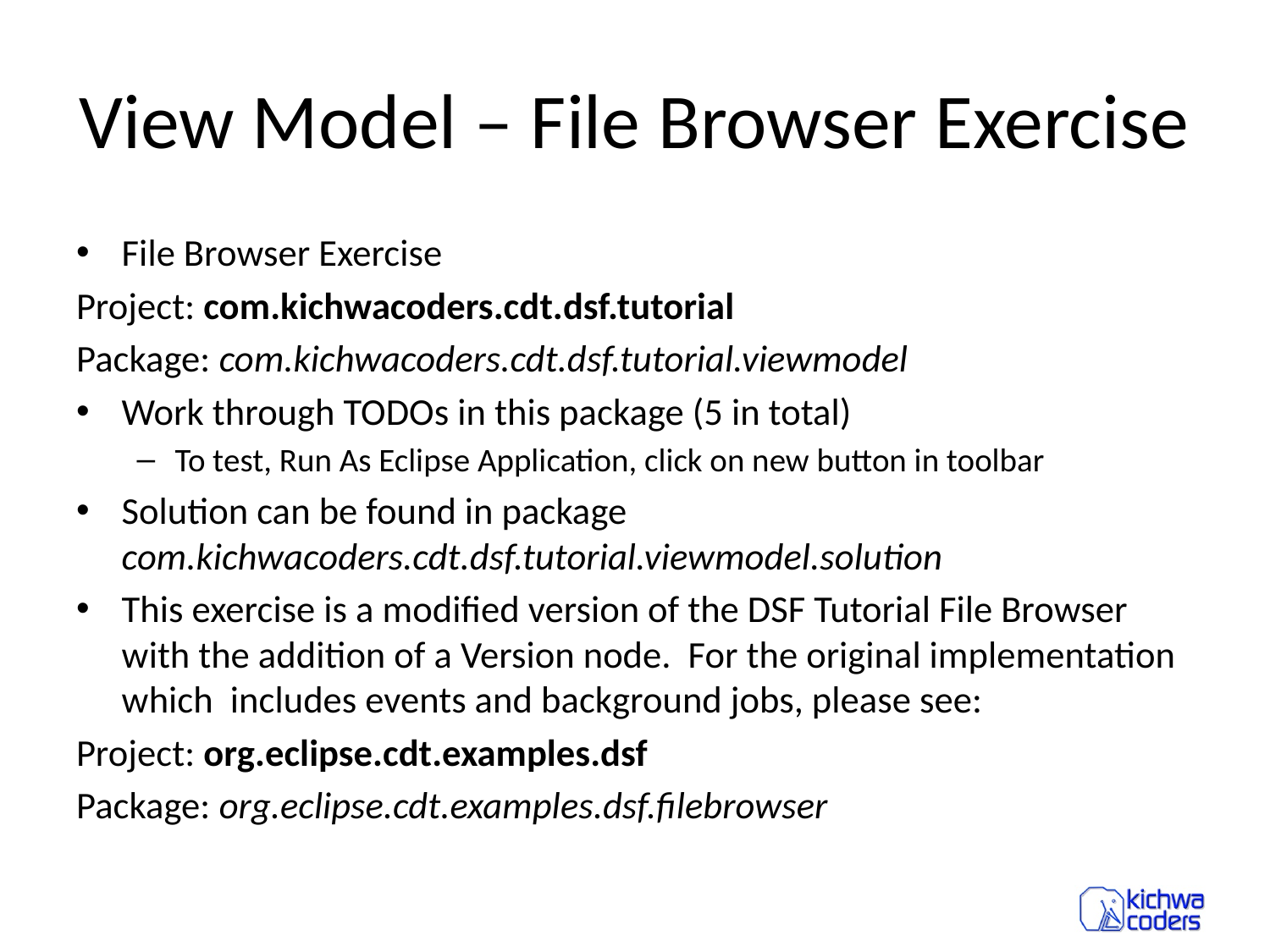

# View Model – File Browser Exercise
File Browser Exercise
Project: com.kichwacoders.cdt.dsf.tutorial
Package: com.kichwacoders.cdt.dsf.tutorial.viewmodel
Work through TODOs in this package (5 in total)
To test, Run As Eclipse Application, click on new button in toolbar
Solution can be found in package com.kichwacoders.cdt.dsf.tutorial.viewmodel.solution
This exercise is a modified version of the DSF Tutorial File Browser with the addition of a Version node.  For the original implementation which  includes events and background jobs, please see:
Project: org.eclipse.cdt.examples.dsf
Package: org.eclipse.cdt.examples.dsf.filebrowser